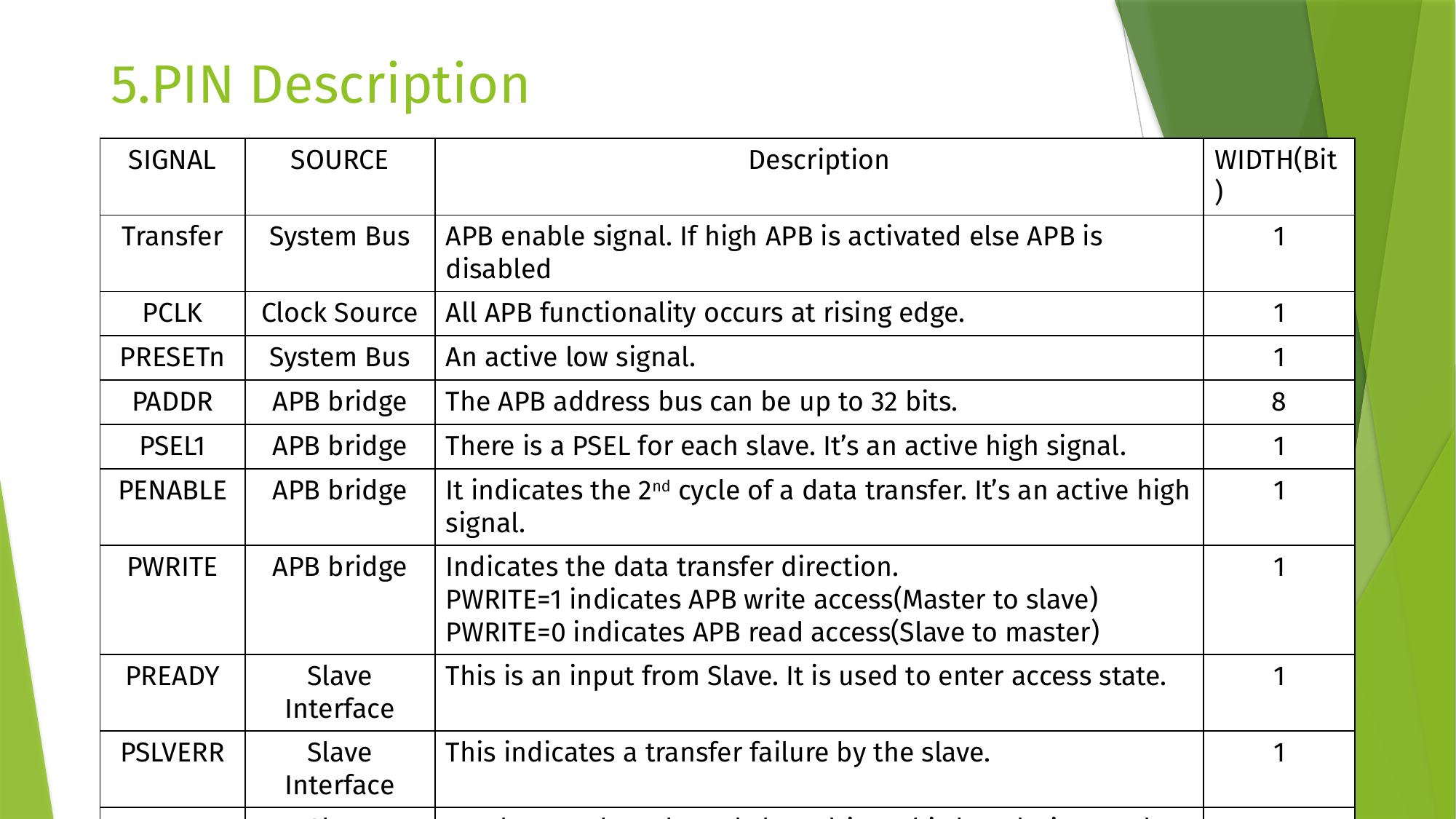

# 5.PIN Description
| SIGNAL | SOURCE | Description | WIDTH(Bit) |
| --- | --- | --- | --- |
| Transfer | System Bus | APB enable signal. If high APB is activated else APB is disabled | 1 |
| PCLK | Clock Source | All APB functionality occurs at rising edge. | 1 |
| PRESETn | System Bus | An active low signal. | 1 |
| PADDR | APB bridge | The APB address bus can be up to 32 bits. | 8 |
| PSEL1 | APB bridge | There is a PSEL for each slave. It’s an active high signal. | 1 |
| PENABLE | APB bridge | It indicates the 2nd cycle of a data transfer. It’s an active high signal. | 1 |
| PWRITE | APB bridge | Indicates the data transfer direction. PWRITE=1 indicates APB write access(Master to slave) PWRITE=0 indicates APB read access(Slave to master) | 1 |
| PREADY | Slave Interface | This is an input from Slave. It is used to enter access state. | 1 |
| PSLVERR | Slave Interface | This indicates a transfer failure by the slave. | 1 |
| PRDATA | Slave Interface | Read Data. The selected slave drives this bus during read operation | 8 |
| PWDATA | Slave Interface | Write data. This bus is driven by the peripheral bus bridge unit during write cycles when PWRITE is high. | 8 |